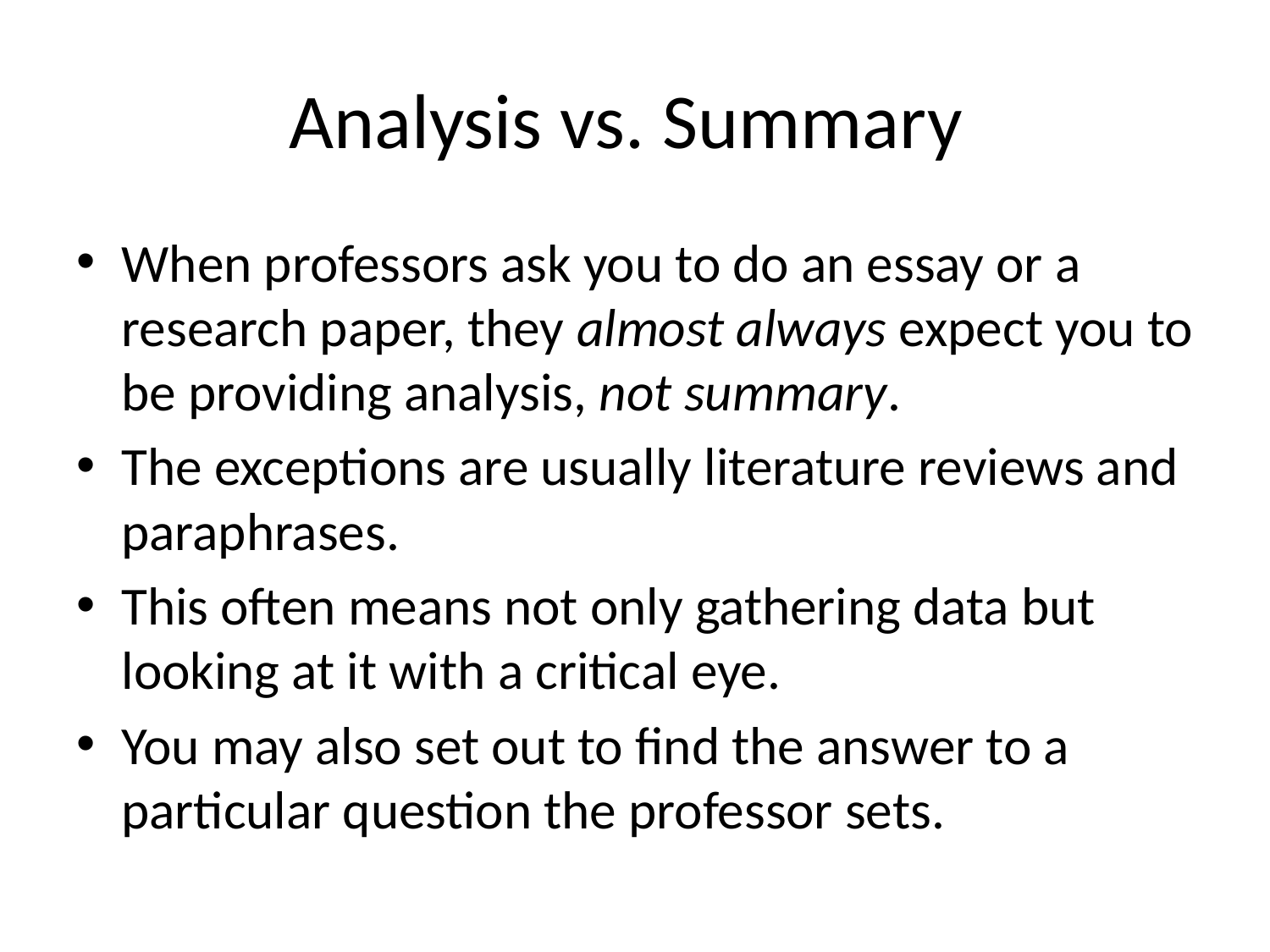

# Analysis vs. Summary
When professors ask you to do an essay or a research paper, they almost always expect you to be providing analysis, not summary.
The exceptions are usually literature reviews and paraphrases.
This often means not only gathering data but looking at it with a critical eye.
You may also set out to find the answer to a particular question the professor sets.